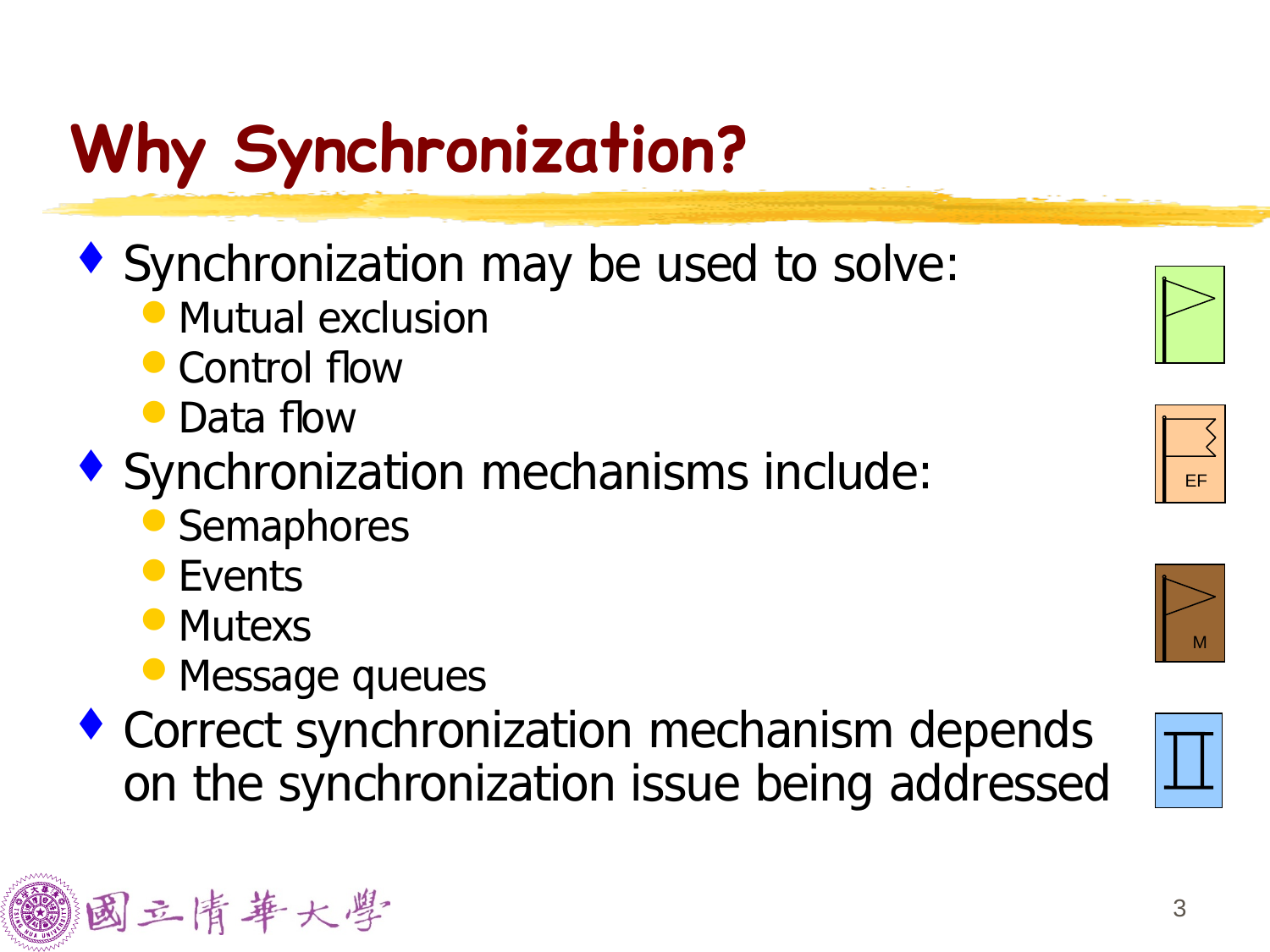

# Why Synchronization?
Synchronization may be used to solve:
Mutual exclusion
Control flow
Data flow
Synchronization mechanisms include:
Semaphores
Events
Mutexs
Message queues
Correct synchronization mechanism depends
on the synchronization issue being addressed

EF

M

3